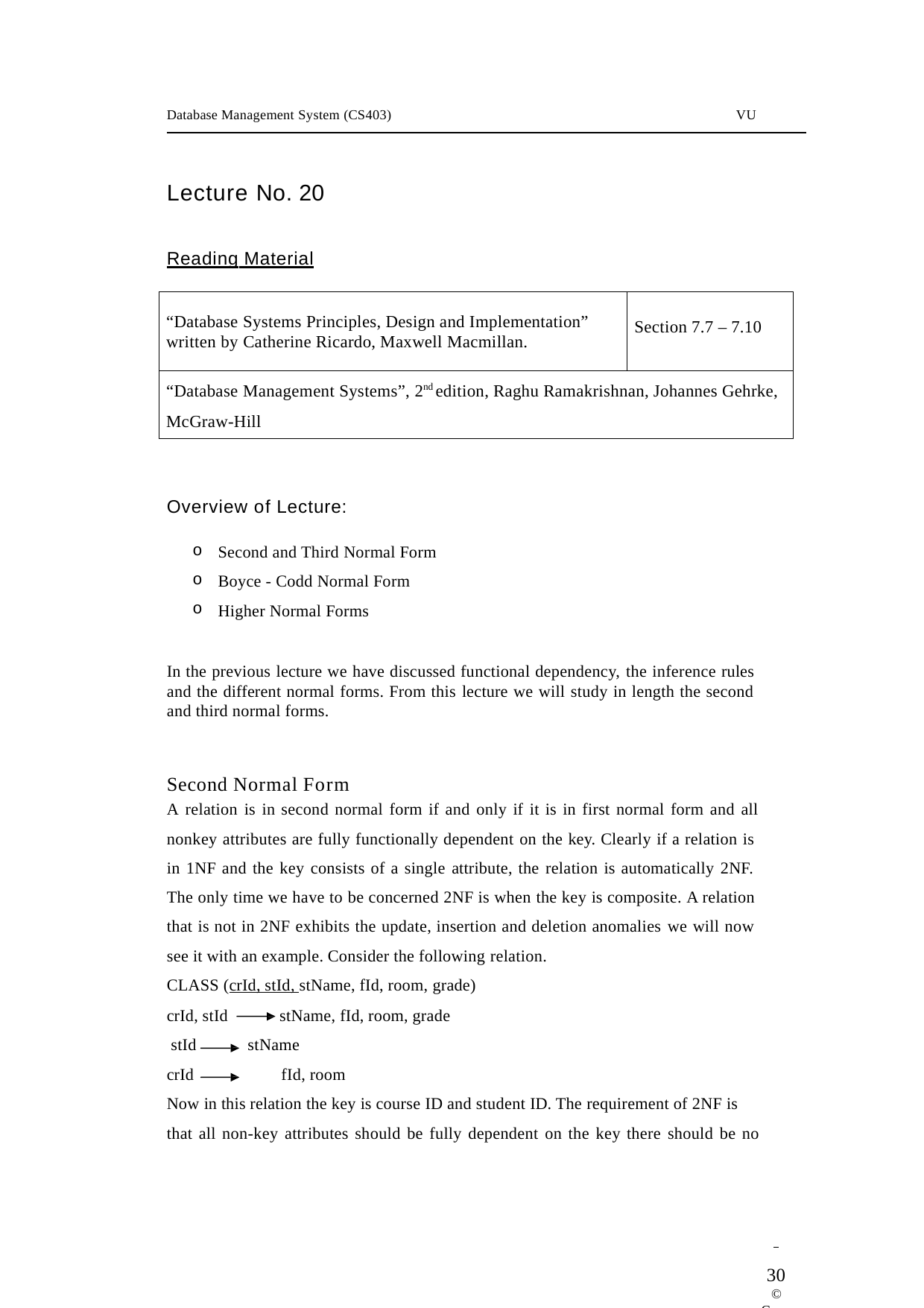

Database Management System (CS403)
VU

Lecture No. 20

Reading Material
| “Database Systems Principles, Design and Implementation” written by Catherine Ricardo, Maxwell Macmillan. | Section 7.7 – 7.10 |
| --- | --- |
| “Database Management Systems”, 2nd edition, Raghu Ramakrishnan, Johannes Gehrke, McGraw-Hill |  |
Overview of Lecture:

Second and Third Normal Form
Boyce - Codd Normal Form
Higher Normal Forms

In the previous lecture we have discussed functional dependency, the inference rules  and the different normal forms. From this lecture we will study in length the second  and third normal forms.
Second Normal Form
A relation is in second normal form if and only if it is in first normal form and all
nonkey attributes are fully functionally dependent on the key. Clearly if a relation is  in 1NF and the key consists of a single attribute, the relation is automatically 2NF.  The only time we have to be concerned 2NF is when the key is composite. A relation  that is not in 2NF exhibits the update, insertion and deletion anomalies we will now  see it with an example. Consider the following relation.
CLASS (crId, stId, stName, fId, room, grade)
crId, stId  stId
crId
stName, fId, room, grade  stName
fId, room

Now in this relation the key is course ID and student ID. The requirement of 2NF is  that all non-key attributes should be fully dependent on the key there should be no
 	30
© Copyright Virtual University of Pakistan